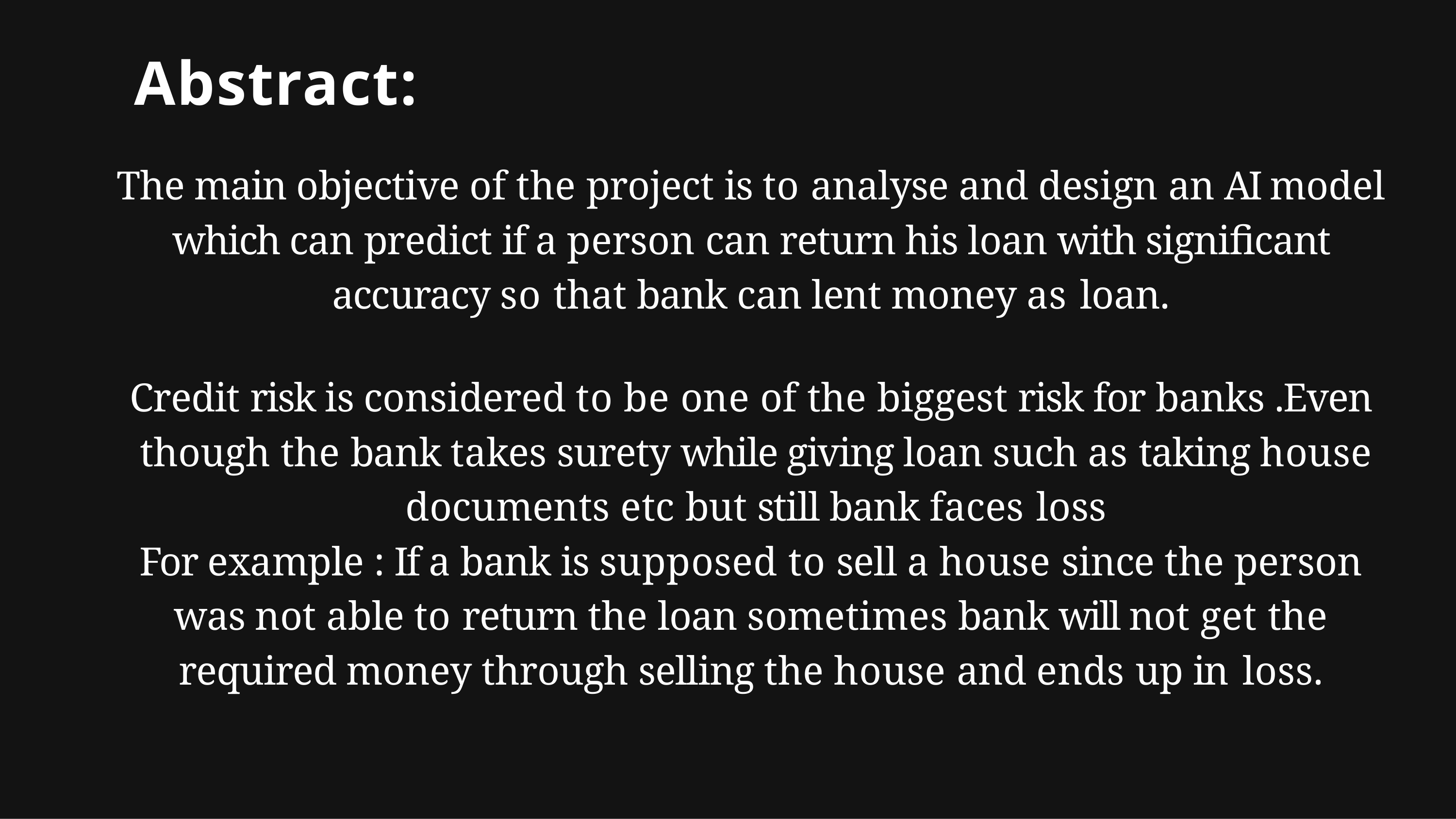

# Abstract:
The main objective of the project is to analyse and design an AI model  which can predict if a person can return his loan with significant  accuracy so that bank can lent money as loan.

Credit risk is considered to be one of the biggest risk for banks .Even  though the bank takes surety while giving loan such as taking house  documents etc but still bank faces loss
For example : If a bank is supposed to sell a house since the person  was not able to return the loan sometimes bank will not get the  required money through selling the house and ends up in loss.